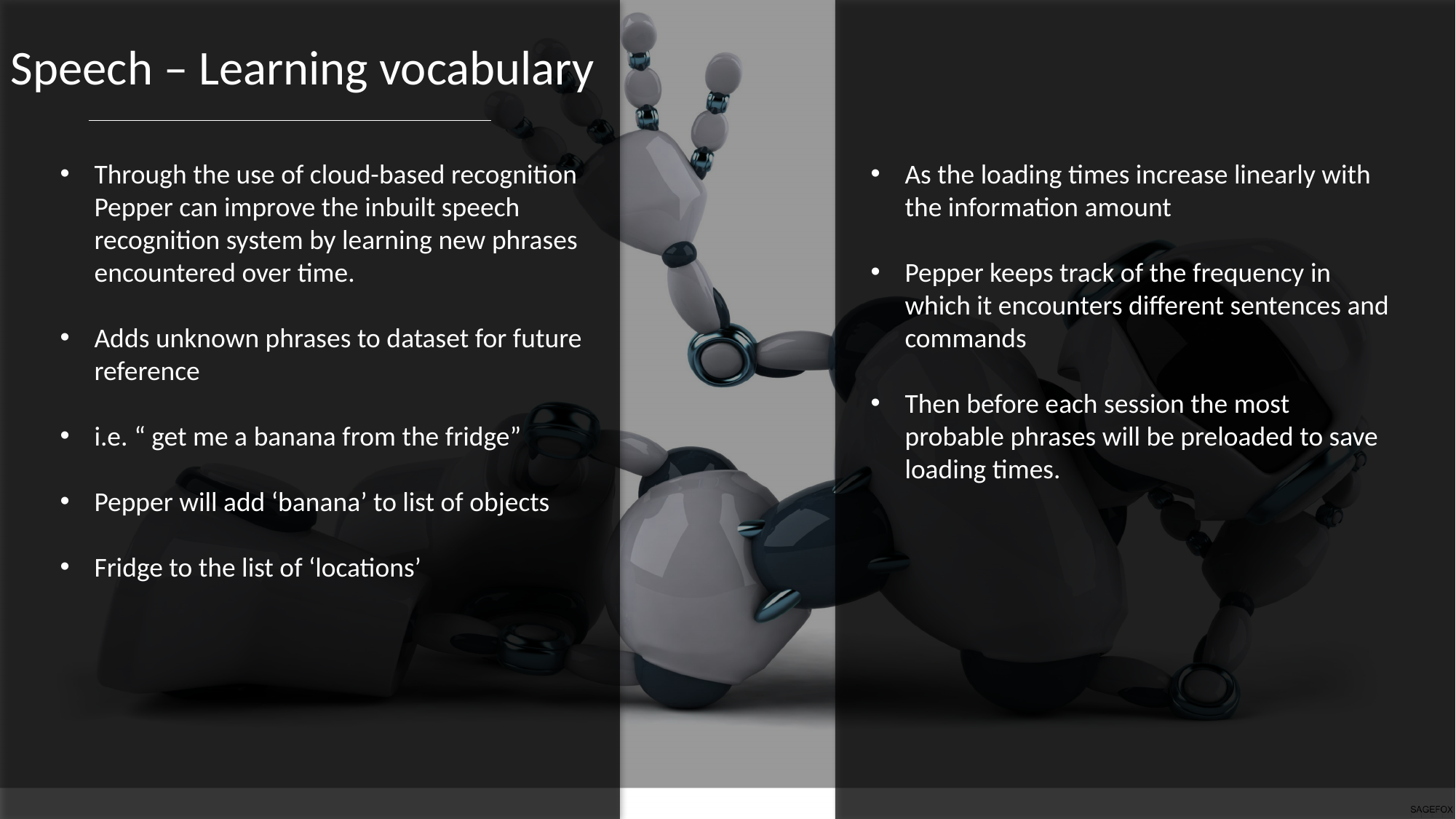

Speech – Learning vocabulary
Through the use of cloud-based recognition Pepper can improve the inbuilt speech recognition system by learning new phrases encountered over time.

Adds unknown phrases to dataset for future reference

i.e. “ get me a banana from the fridge”

Pepper will add ‘banana’ to list of objects

Fridge to the list of ‘locations’

As the loading times increase linearly with the information amount

Pepper keeps track of the frequency in which it encounters different sentences and commands

Then before each session the most probable phrases will be preloaded to save loading times.